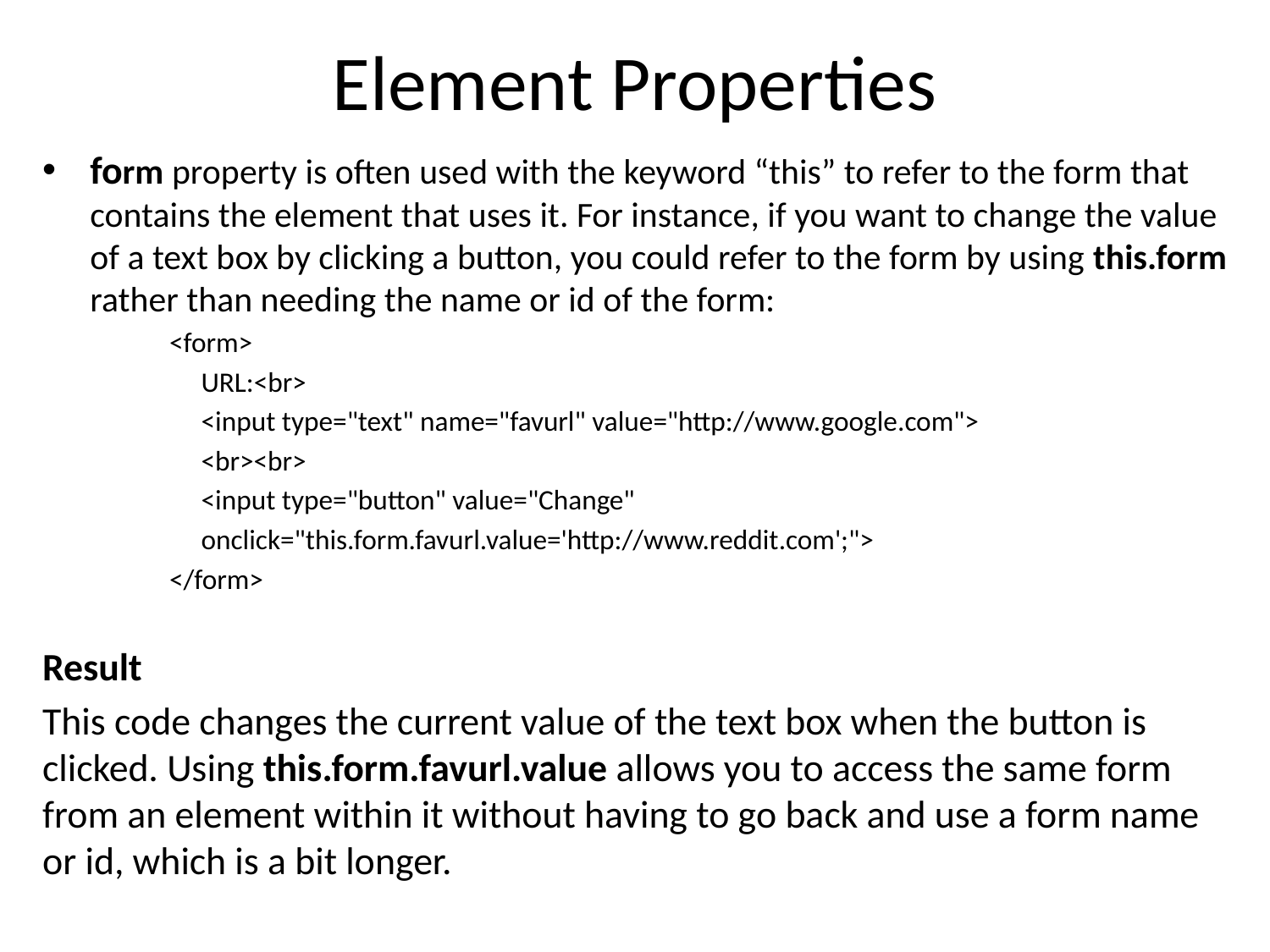

# Element Properties
form property is often used with the keyword “this” to refer to the form that contains the element that uses it. For instance, if you want to change the value of a text box by clicking a button, you could refer to the form by using this.form rather than needing the name or id of the form:
<form>
	URL:<br>
	<input type="text" name="favurl" value="http://www.google.com">
	<br><br>
	<input type="button" value="Change"
	onclick="this.form.favurl.value='http://www.reddit.com';">
</form>

Result
This code changes the current value of the text box when the button is clicked. Using this.form.favurl.value allows you to access the same form from an element within it without having to go back and use a form name or id, which is a bit longer.